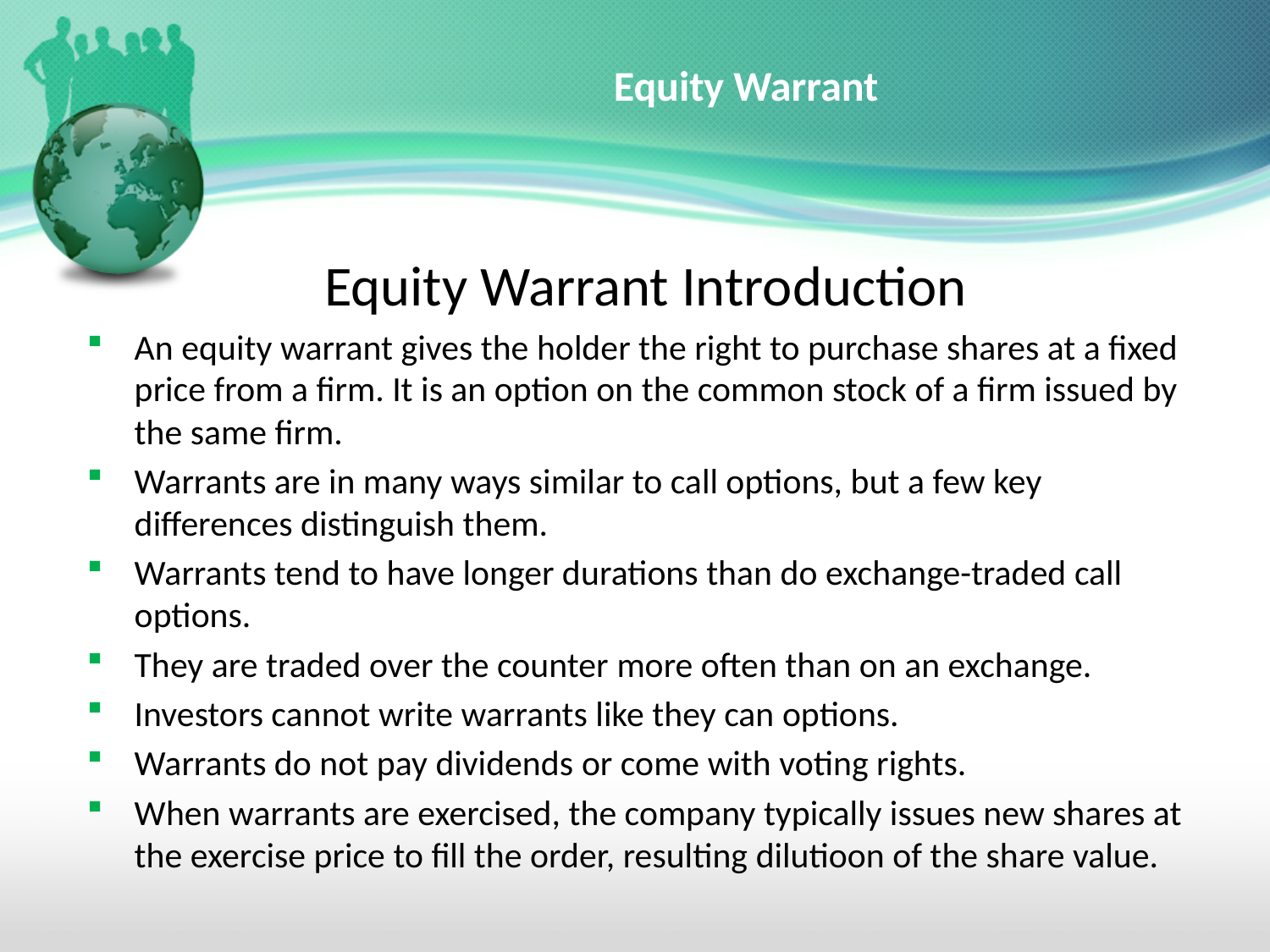

# Equity Warrant
Equity Warrant Introduction
An equity warrant gives the holder the right to purchase shares at a fixed price from a firm. It is an option on the common stock of a firm issued by the same firm.
Warrants are in many ways similar to call options, but a few key differences distinguish them.
Warrants tend to have longer durations than do exchange-traded call options.
They are traded over the counter more often than on an exchange.
Investors cannot write warrants like they can options.
Warrants do not pay dividends or come with voting rights.
When warrants are exercised, the company typically issues new shares at the exercise price to fill the order, resulting dilutioon of the share value.